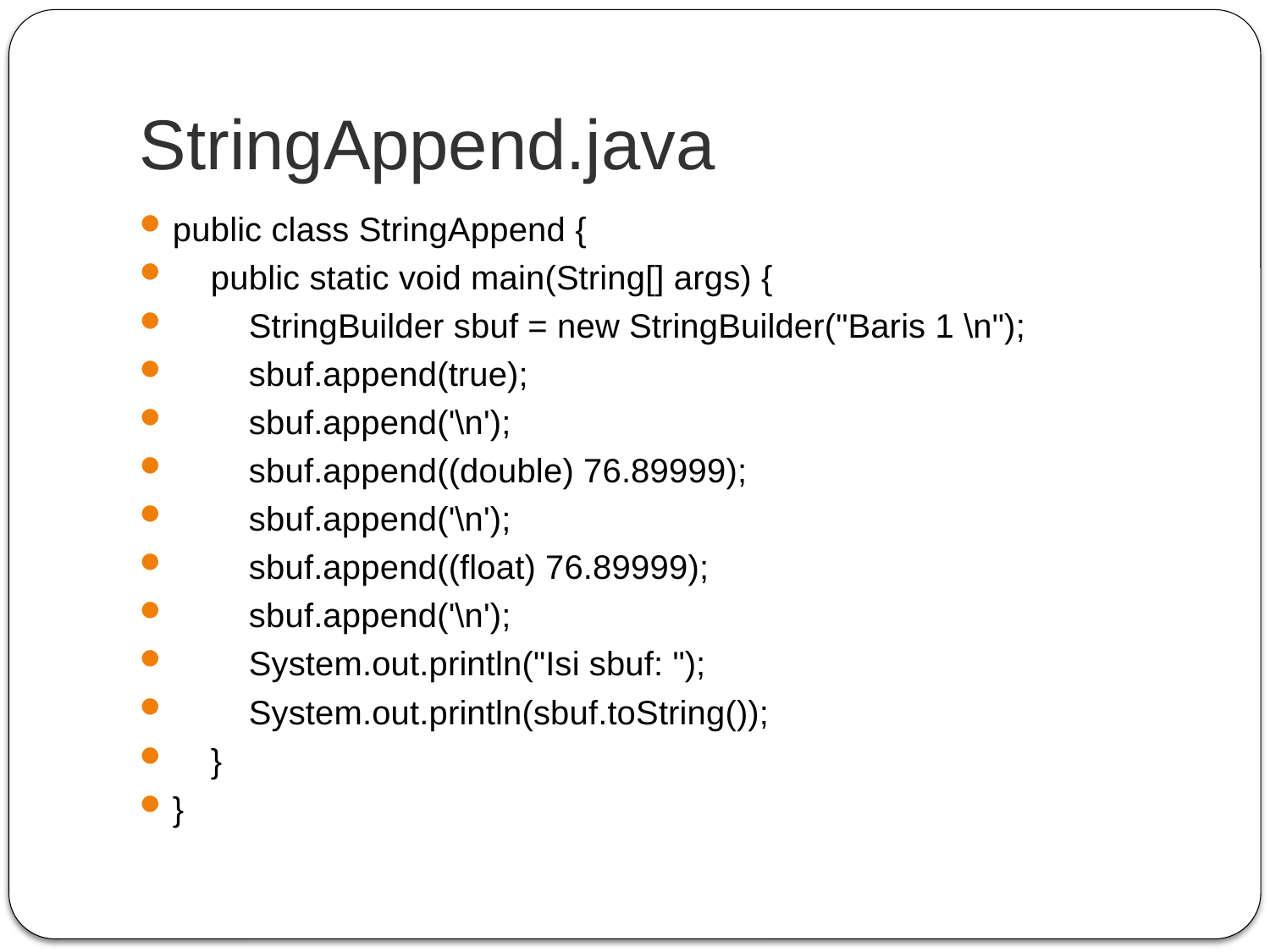

# StringAppend.java
public class StringAppend {
    public static void main(String[] args) {
        StringBuilder sbuf = new StringBuilder("Baris 1 \n");
        sbuf.append(true);
        sbuf.append('\n');
        sbuf.append((double) 76.89999);
        sbuf.append('\n');
        sbuf.append((float) 76.89999);
        sbuf.append('\n');
        System.out.println("Isi sbuf: ");
        System.out.println(sbuf.toString());
    }
}